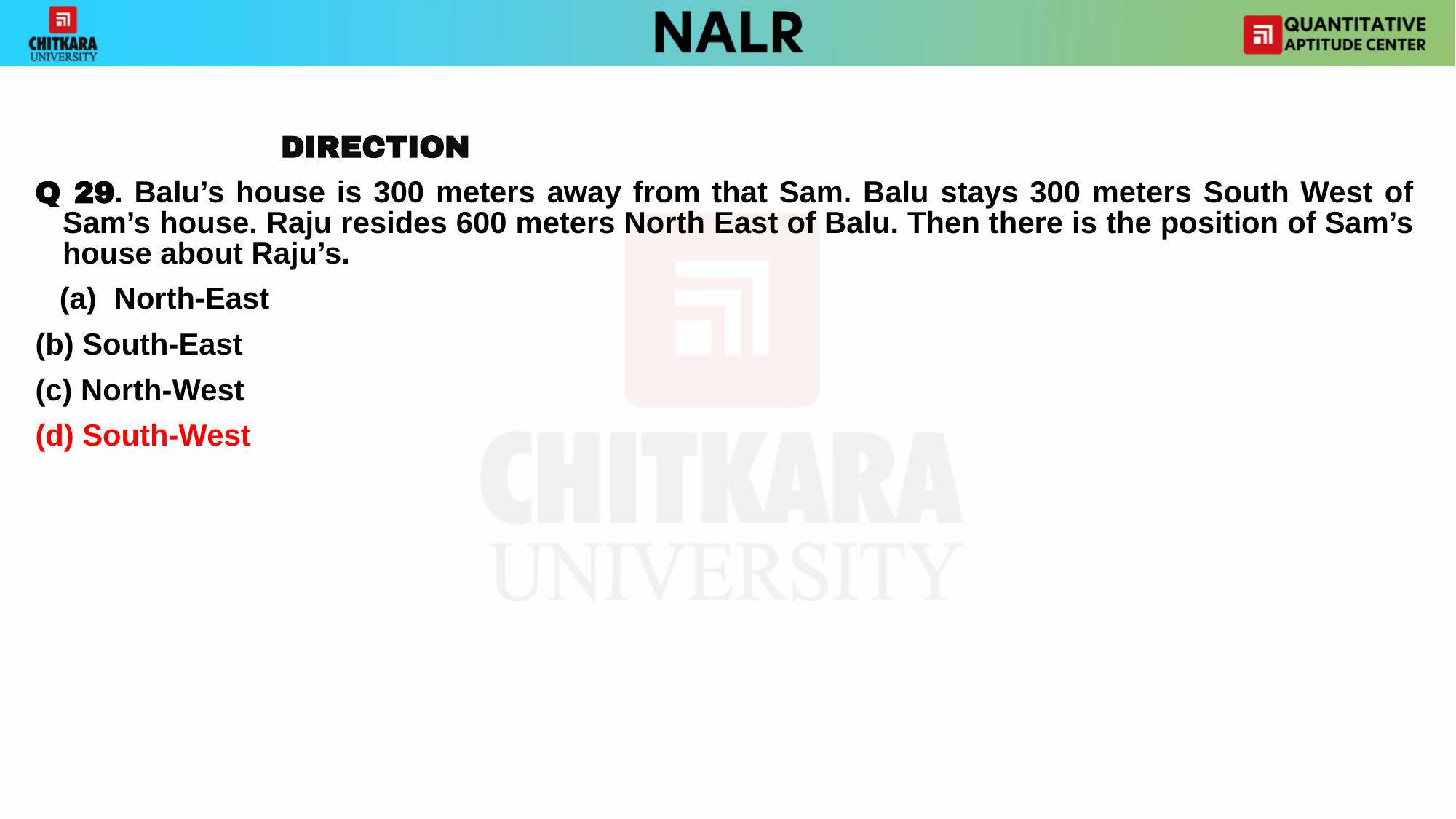

DIRECTION
Q 29. Balu’s house is 300 meters away from that Sam. Balu stays 300 meters South West of Sam’s house. Raju resides 600 meters North East of Balu. Then there is the position of Sam’s house about Raju’s.
North-East
(b) South-East
(c) North-West
(d) South-West